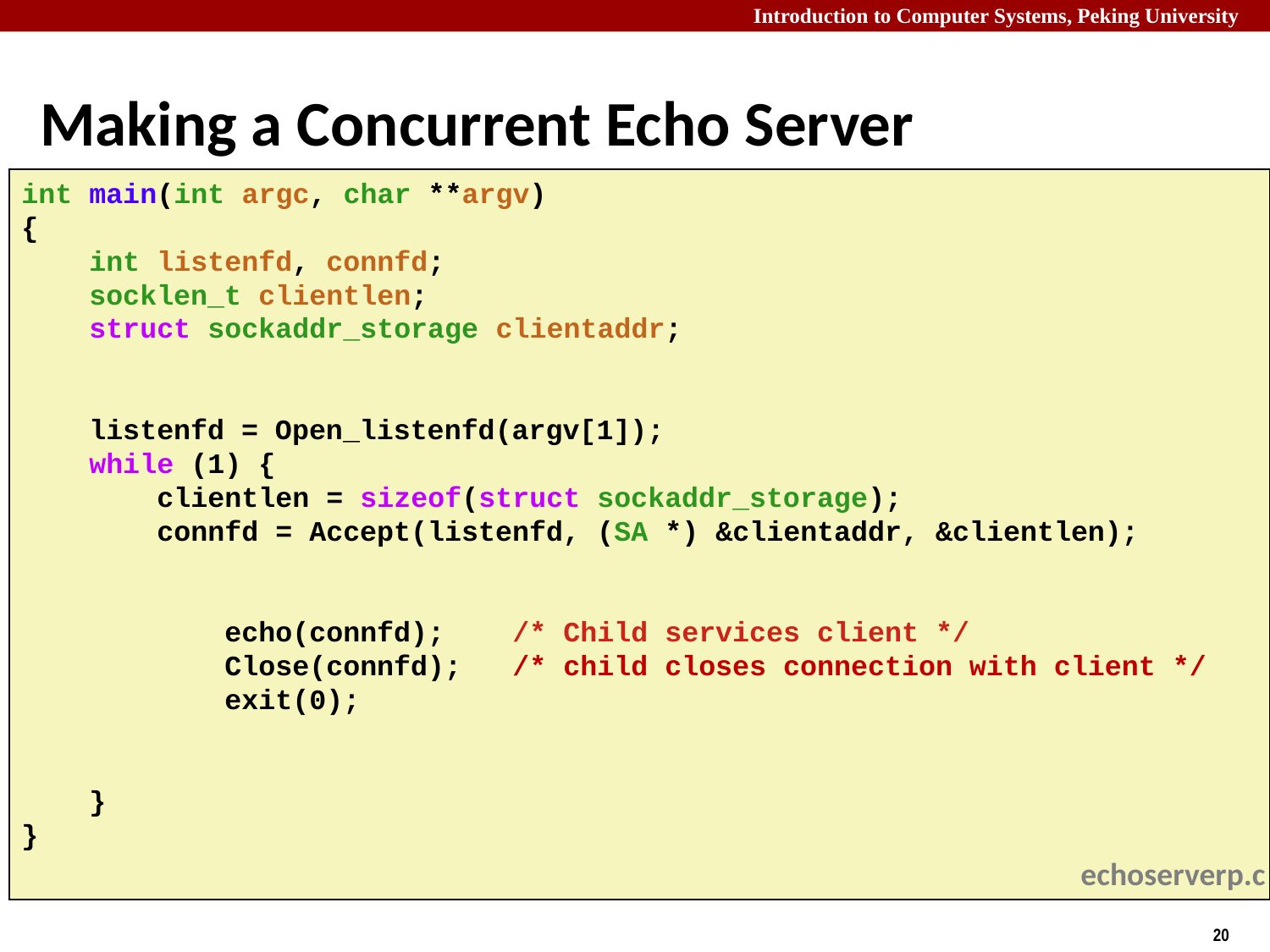

# Making a Concurrent Echo Server
int main(int argc, char **argv)
{
    int listenfd, connfd;
    socklen_t clientlen;
    struct sockaddr_storage clientaddr;

    listenfd = Open_listenfd(argv[1]);
    while (1) {
        clientlen = sizeof(struct sockaddr_storage);
        connfd = Accept(listenfd, (SA *) &clientaddr, &clientlen);

            echo(connfd);    /* Child services client */
            Close(connfd);   /* child closes connection with client */
            exit(0);

    }
}
echoserverp.c